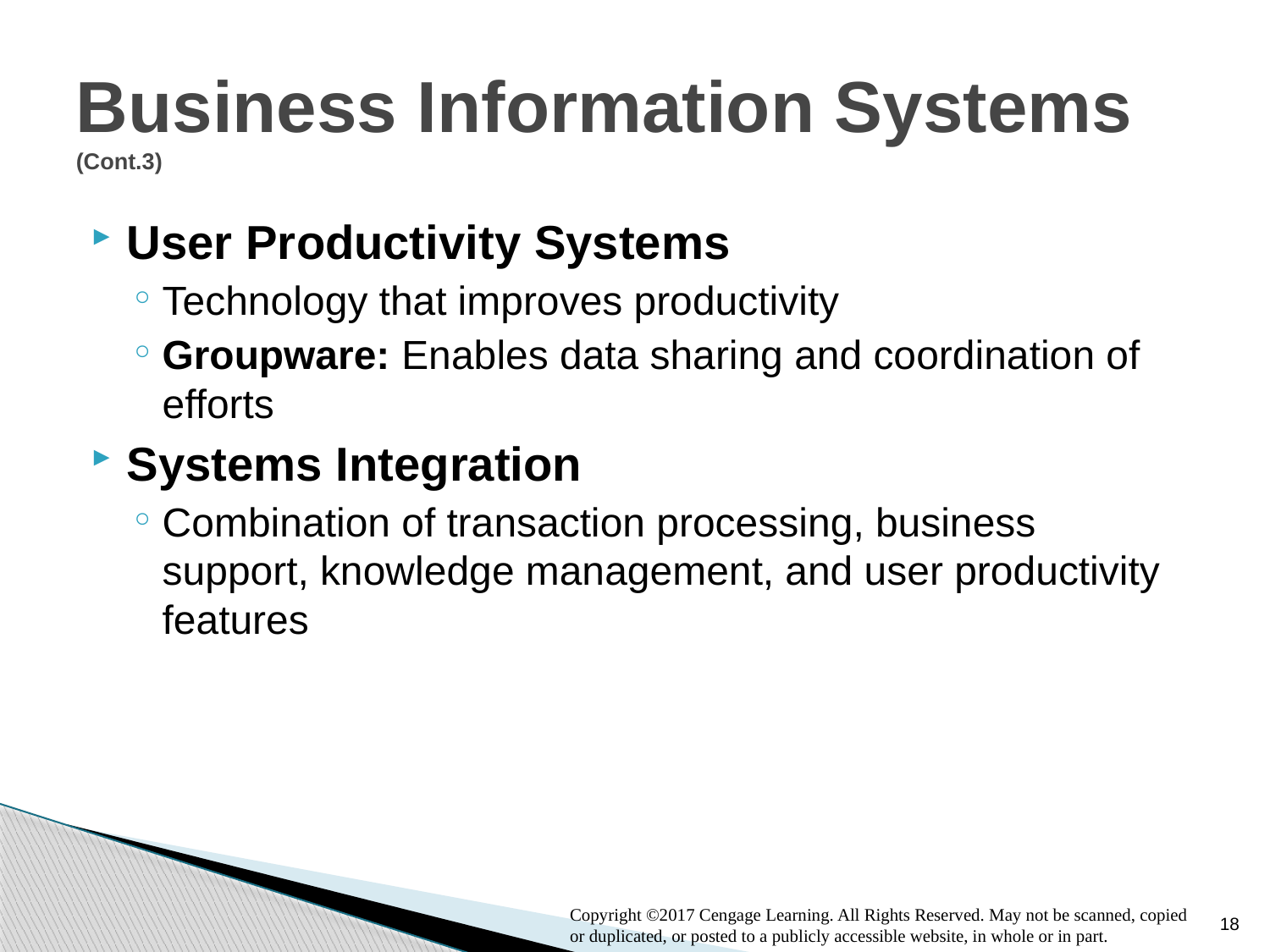

# Business Information Systems (Cont.3)
User Productivity Systems
Technology that improves productivity
Groupware: Enables data sharing and coordination of efforts
Systems Integration
Combination of transaction processing, business support, knowledge management, and user productivity features
18
Copyright ©2017 Cengage Learning. All Rights Reserved. May not be scanned, copied or duplicated, or posted to a publicly accessible website, in whole or in part.